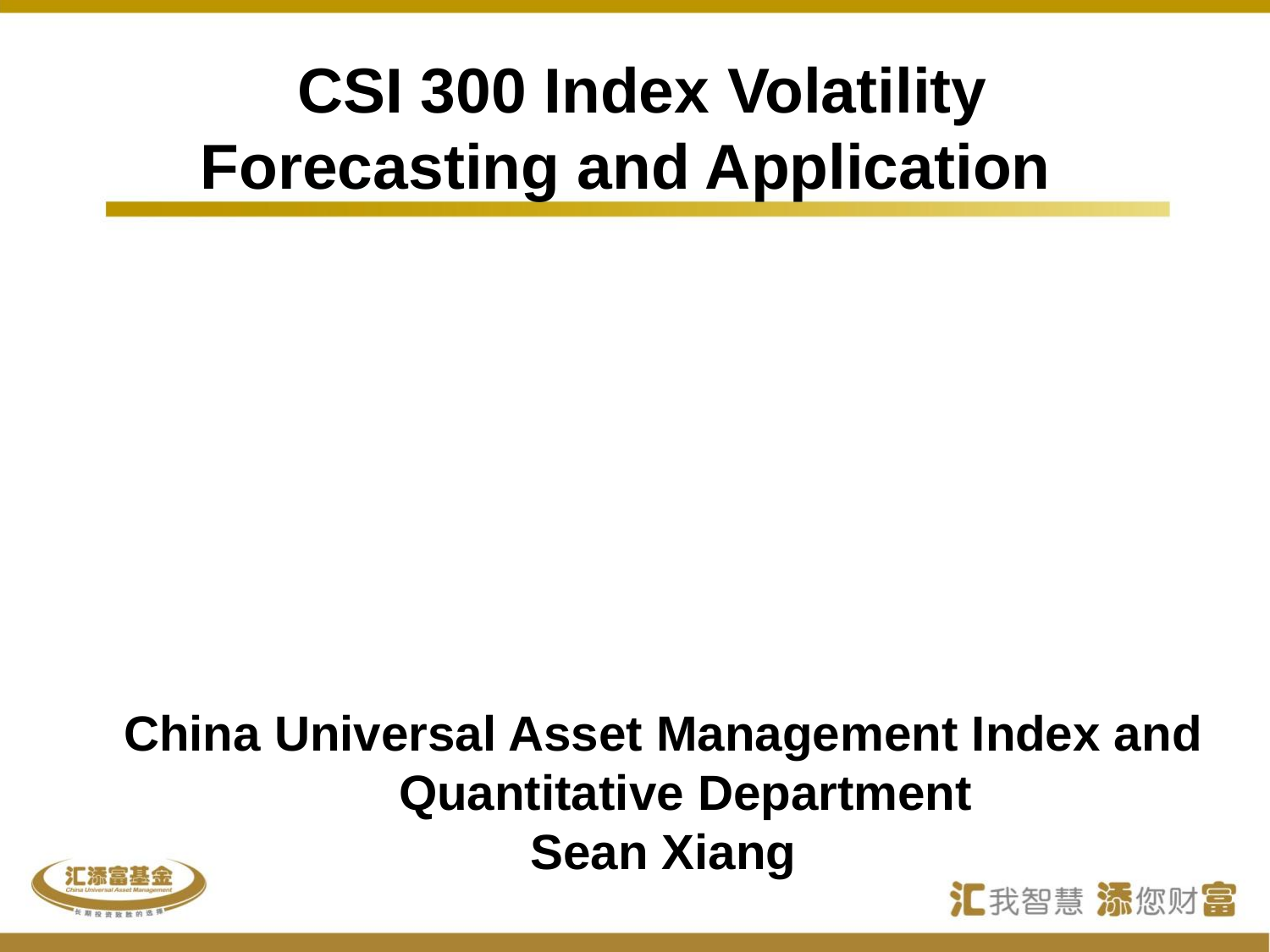

CSI 300 Index Volatility Forecasting and Application
#

     China Universal Asset Management Index and          	Quantitative Department
       Sean Xiang